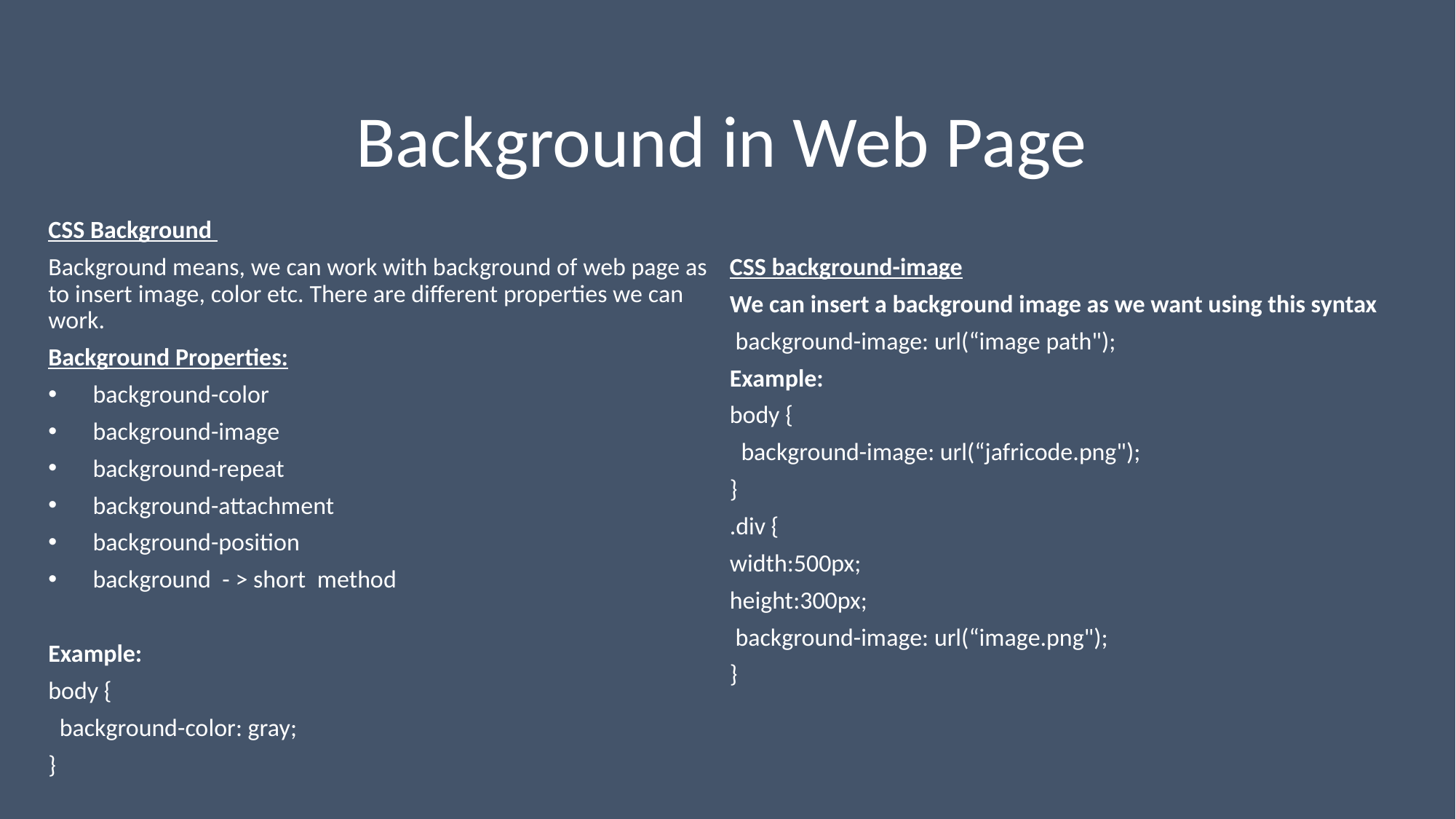

# Background in Web Page
CSS Background
Background means, we can work with background of web page as to insert image, color etc. There are different properties we can work.
Background Properties:
background-color
background-image
background-repeat
background-attachment
background-position
background  - > short  method

Example:
body {
  background-color: gray;
}

CSS background-image
We can insert a background image as we want using this syntax
 background-image: url(“image path");
Example:
body {
  background-image: url(“jafricode.png");
}
.div {
width:500px;
height:300px;
 background-image: url(“image.png");
}